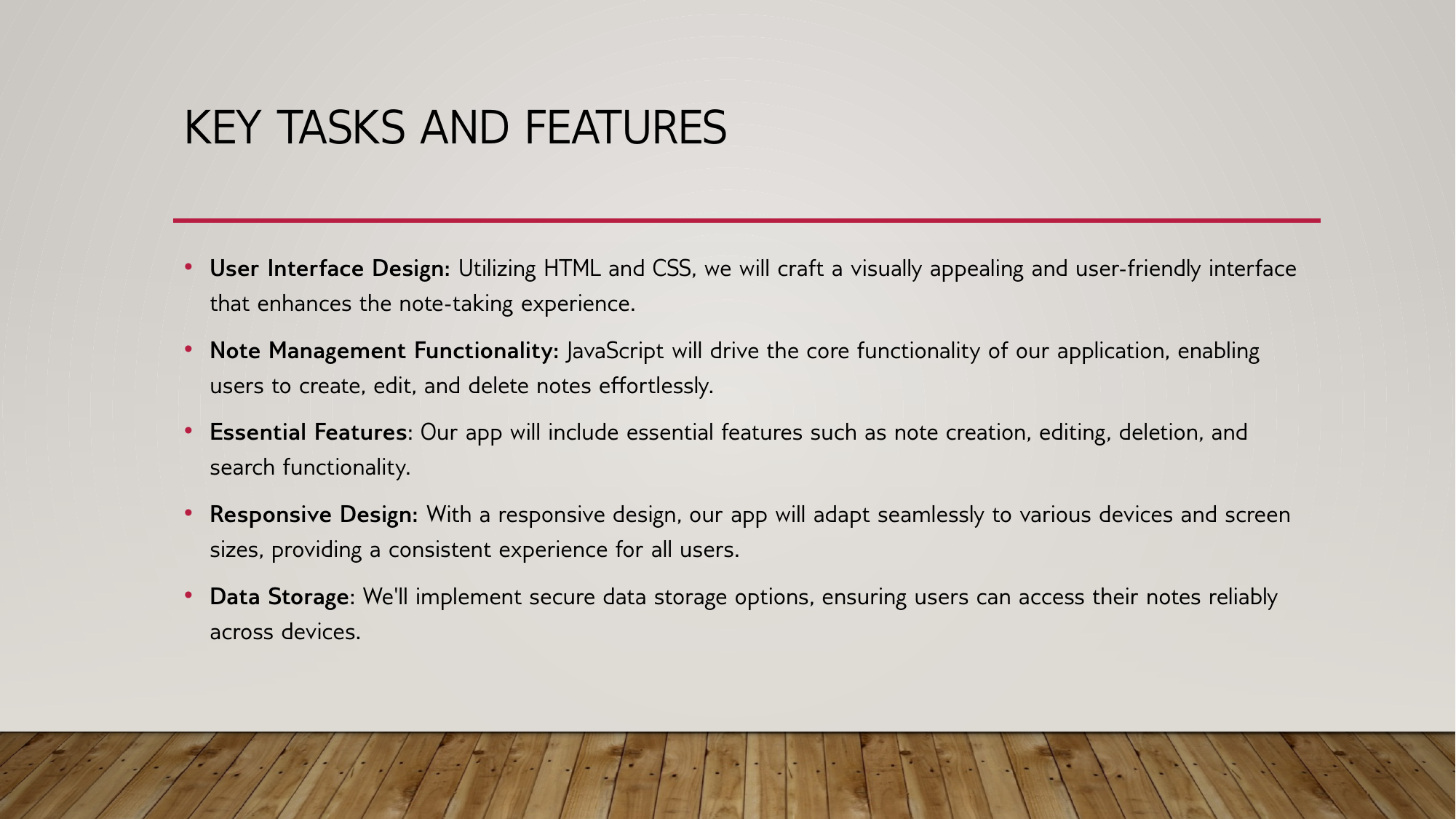

# Key Tasks and Features
User Interface Design: Utilizing HTML and CSS, we will craft a visually appealing and user-friendly interface that enhances the note-taking experience.
Note Management Functionality: JavaScript will drive the core functionality of our application, enabling users to create, edit, and delete notes effortlessly.
Essential Features: Our app will include essential features such as note creation, editing, deletion, and search functionality.
Responsive Design: With a responsive design, our app will adapt seamlessly to various devices and screen sizes, providing a consistent experience for all users.
Data Storage: We'll implement secure data storage options, ensuring users can access their notes reliably across devices.